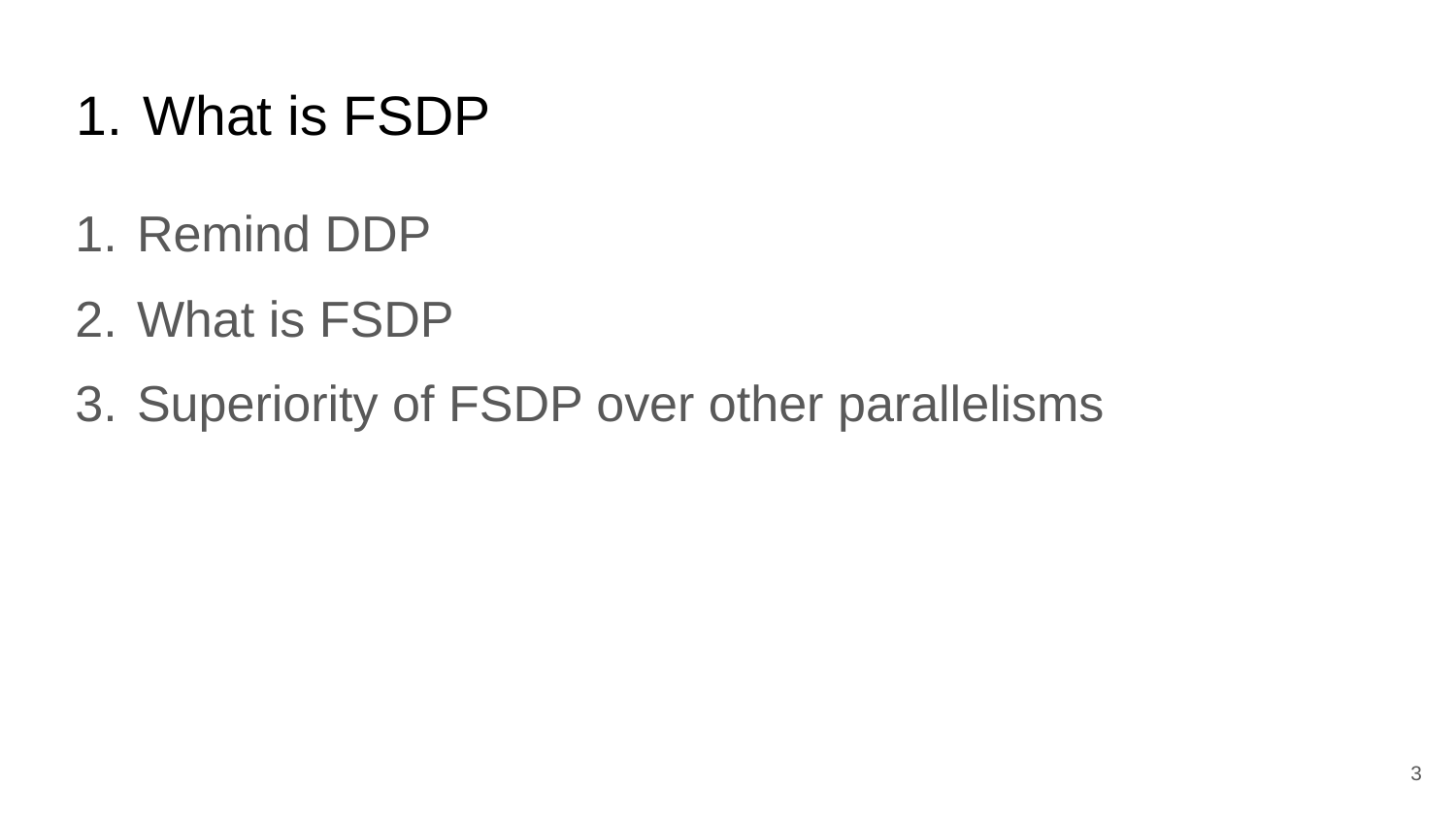

# What is FSDP
Remind DDP
What is FSDP
Superiority of FSDP over other parallelisms
3